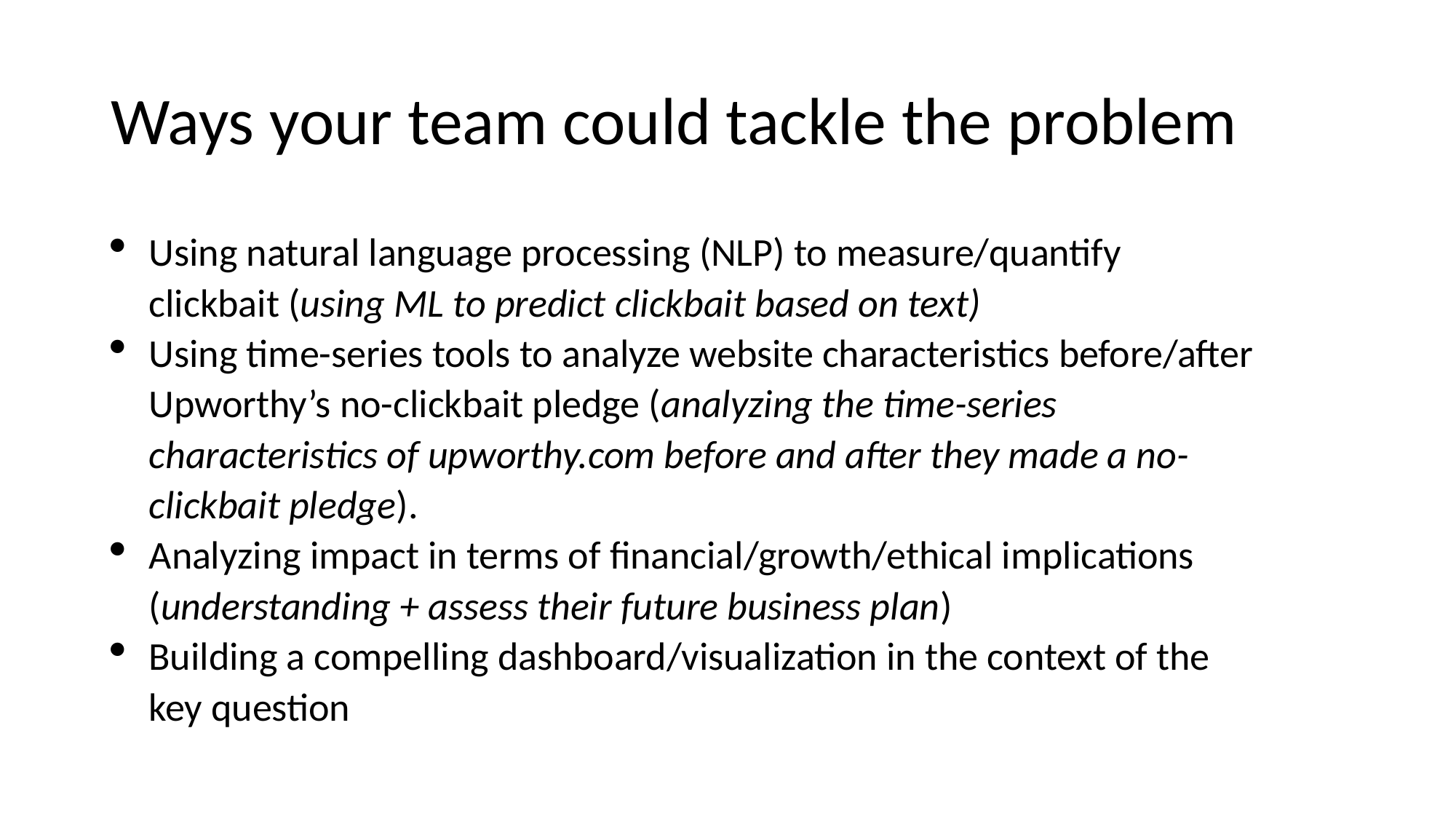

# Ways your team could tackle the problem
Using natural language processing (NLP) to measure/quantify clickbait (using ML to predict clickbait based on text)
Using time-series tools to analyze website characteristics before/after Upworthy’s no-clickbait pledge (analyzing the time-series characteristics of upworthy.com before and after they made a no-clickbait pledge).
Analyzing impact in terms of financial/growth/ethical implications (understanding + assess their future business plan)
Building a compelling dashboard/visualization in the context of the key question